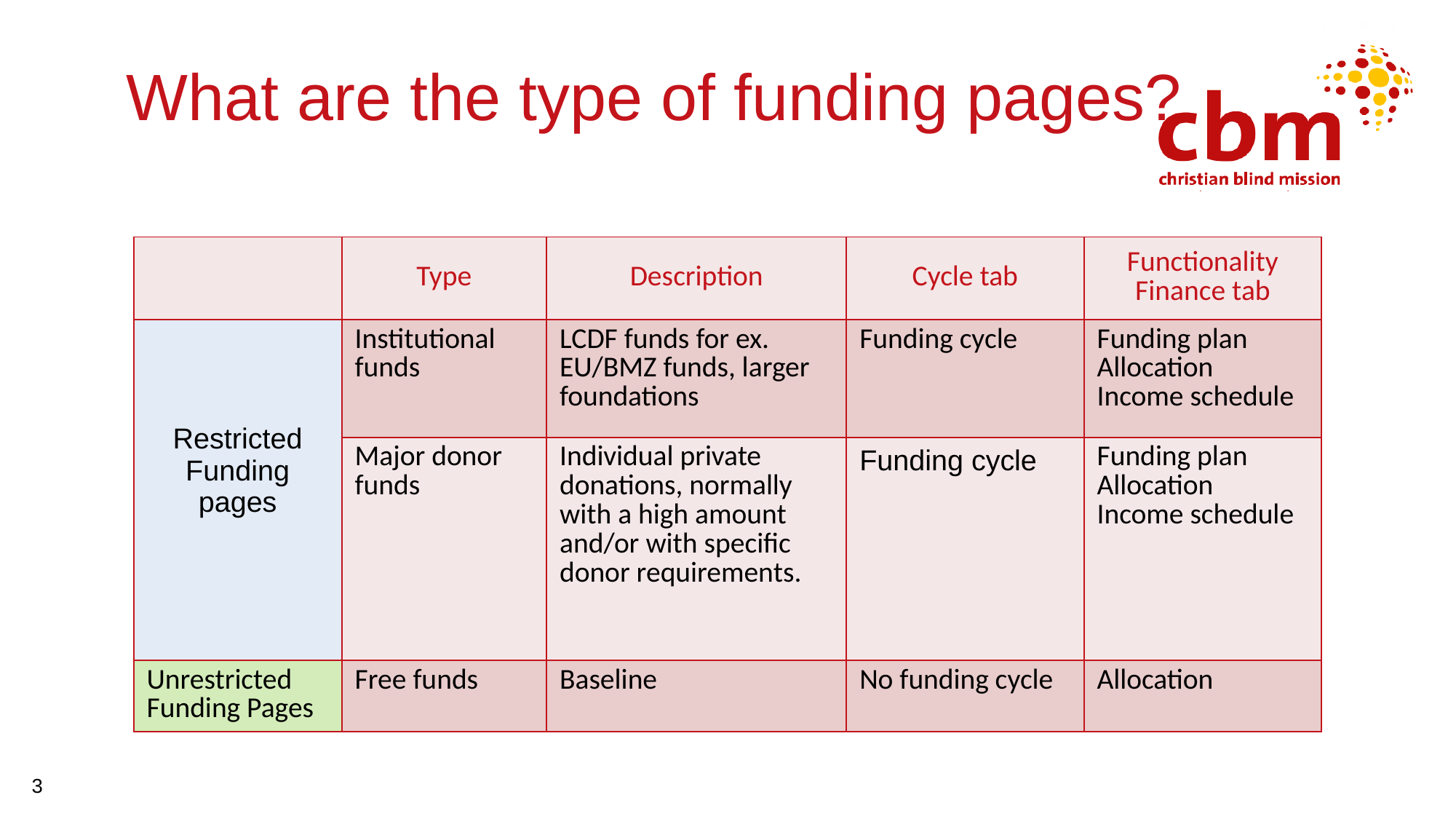

# What are the type of funding pages?
|  | Type | Description | Cycle tab | Functionality Finance tab |
| --- | --- | --- | --- | --- |
| Restricted Funding pages | Institutional funds | LCDF funds for ex. EU/BMZ funds, larger foundations | Funding cycle | Funding plan Allocation Income schedule |
|  | Major donor funds | Individual private donations, normally with a high amount and/or with specific donor requirements. | Funding cycle | Funding plan Allocation Income schedule |
| Unrestricted Funding Pages | Free funds | Baseline | No funding cycle | Allocation |
3